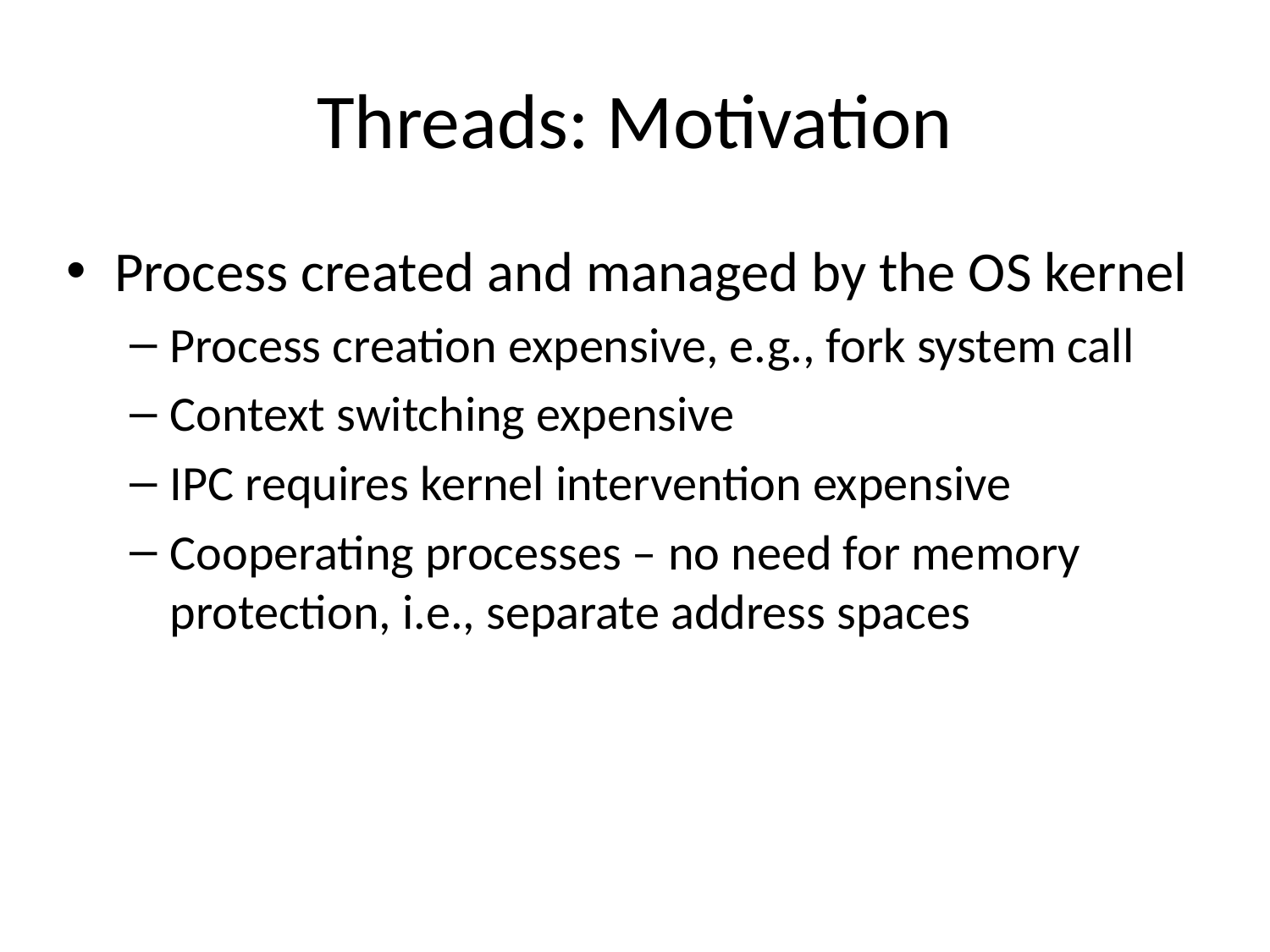

# Threads: Motivation
Process created and managed by the OS kernel
Process creation expensive, e.g., fork system call
Context switching expensive
IPC requires kernel intervention expensive
Cooperating processes – no need for memory protection, i.e., separate address spaces